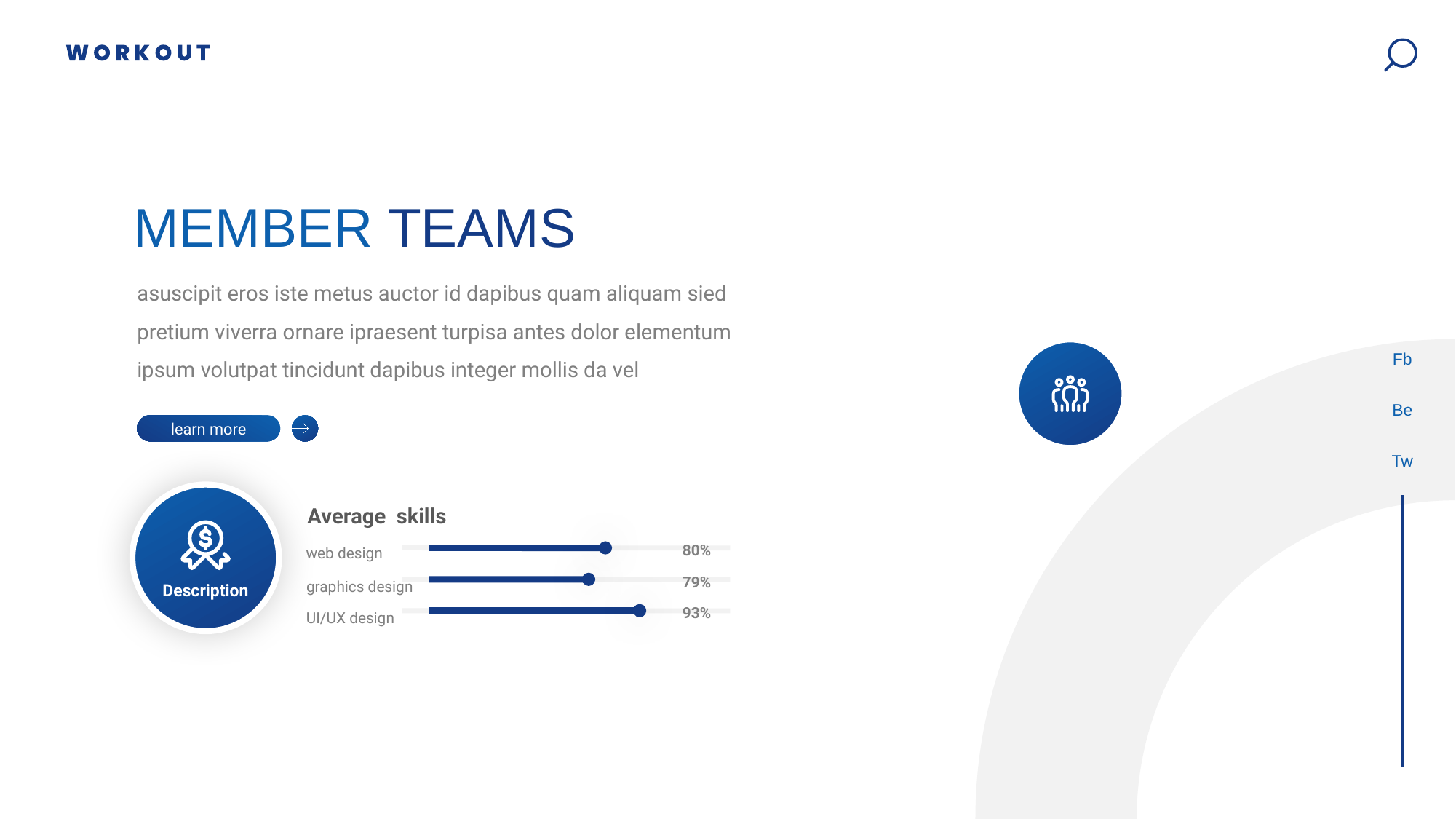

Fb
Be
Tw

MEMBER TEAMS
asuscipit eros iste metus auctor id dapibus quam aliquam sied pretium viverra ornare ipraesent turpisa antes dolor elementum ipsum volutpat tincidunt dapibus integer mollis da vel

learn more

Description
Average  skills
80%
web design

79%
graphics design

93%
UI/UX design